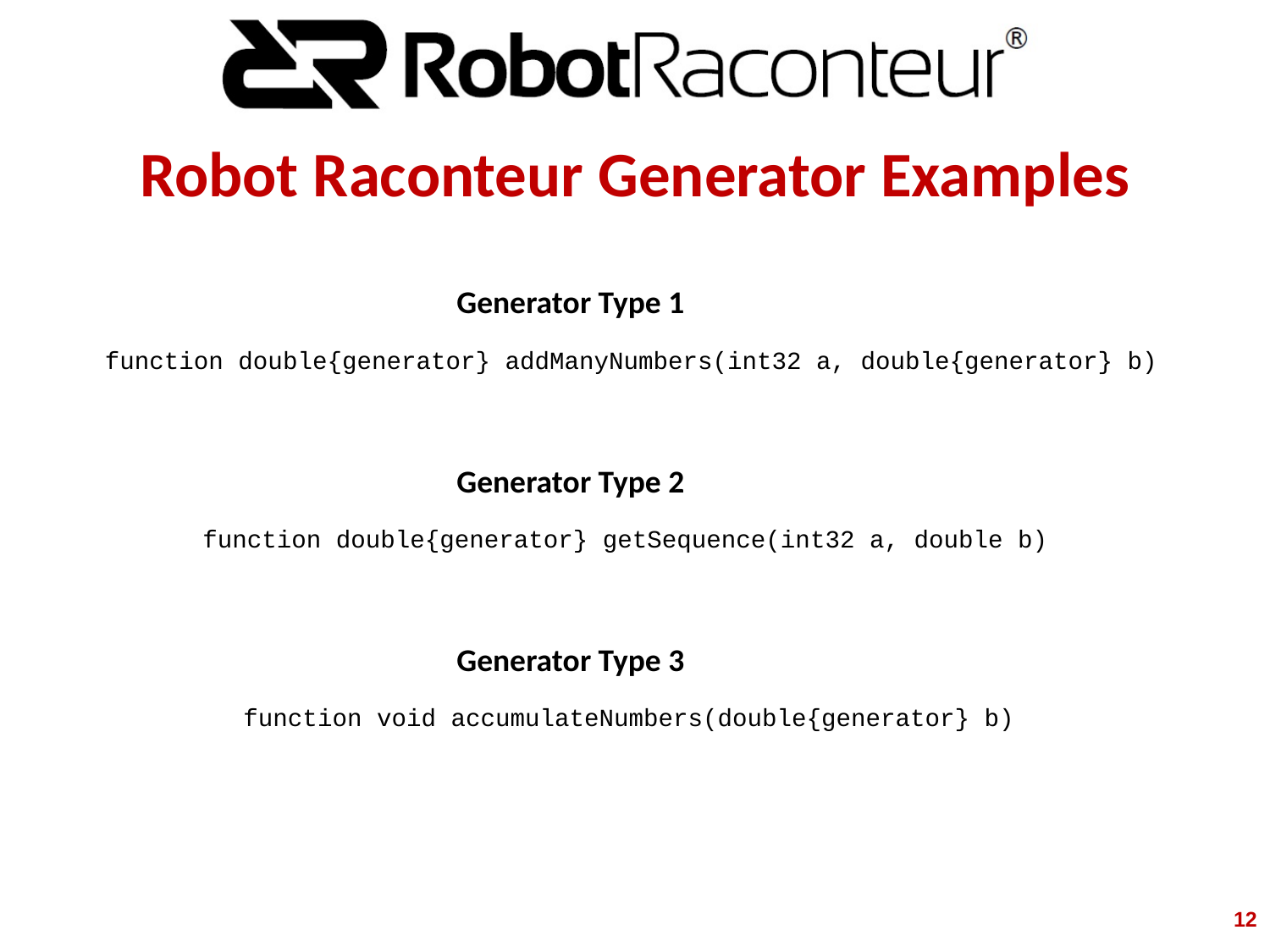

# Robot Raconteur Generator Examples
Generator Type 1
function double{generator} addManyNumbers(int32 a, double{generator} b)
Generator Type 2
function double{generator} getSequence(int32 a, double b)

Generator Type 3
function void accumulateNumbers(double{generator} b)
12